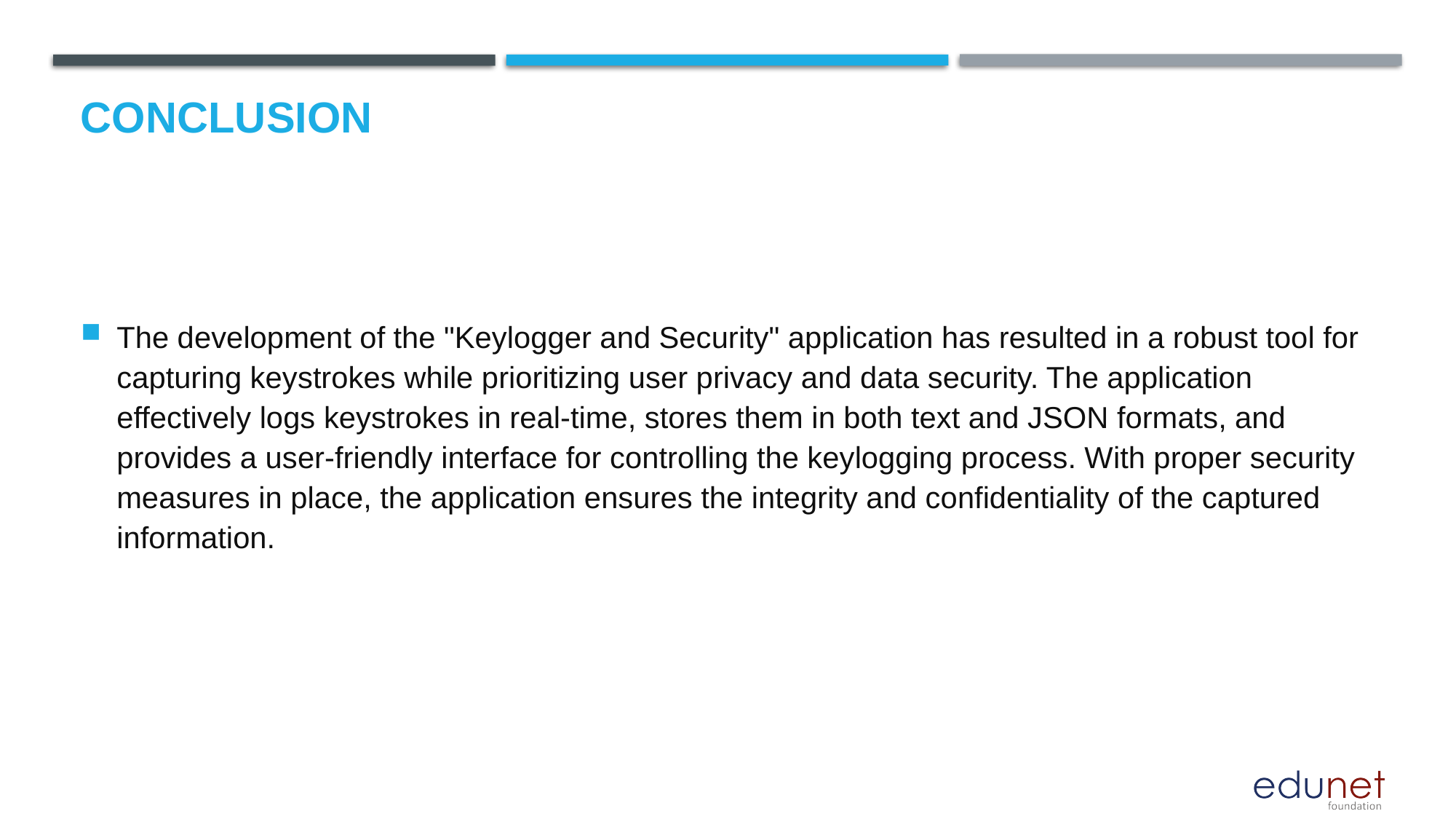

# Conclusion
The development of the "Keylogger and Security" application has resulted in a robust tool for capturing keystrokes while prioritizing user privacy and data security. The application effectively logs keystrokes in real-time, stores them in both text and JSON formats, and provides a user-friendly interface for controlling the keylogging process. With proper security measures in place, the application ensures the integrity and confidentiality of the captured information.